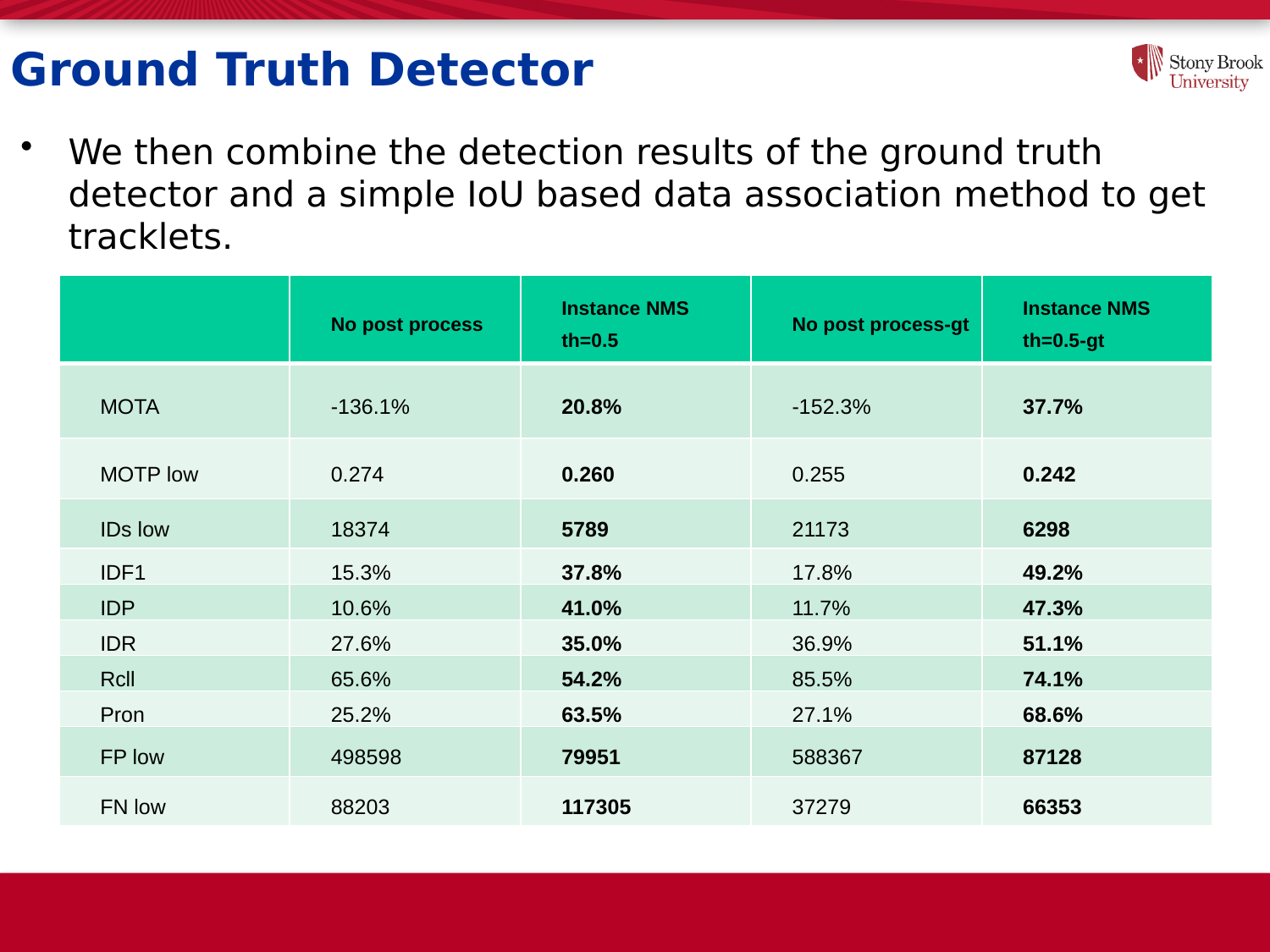

# Ground Truth Detector
We then combine the detection results of the ground truth detector and a simple IoU based data association method to get tracklets.
|  | No post process | Instance NMS th=0.5 | No post process-gt | Instance NMS th=0.5-gt |
| --- | --- | --- | --- | --- |
| MOTA | -136.1% | 20.8% | -152.3% | 37.7% |
| MOTP low | 0.274 | 0.260 | 0.255 | 0.242 |
| IDs low | 18374 | 5789 | 21173 | 6298 |
| IDF1 | 15.3% | 37.8% | 17.8% | 49.2% |
| IDP | 10.6% | 41.0% | 11.7% | 47.3% |
| IDR | 27.6% | 35.0% | 36.9% | 51.1% |
| Rcll | 65.6% | 54.2% | 85.5% | 74.1% |
| Pron | 25.2% | 63.5% | 27.1% | 68.6% |
| FP low | 498598 | 79951 | 588367 | 87128 |
| FN low | 88203 | 117305 | 37279 | 66353 |